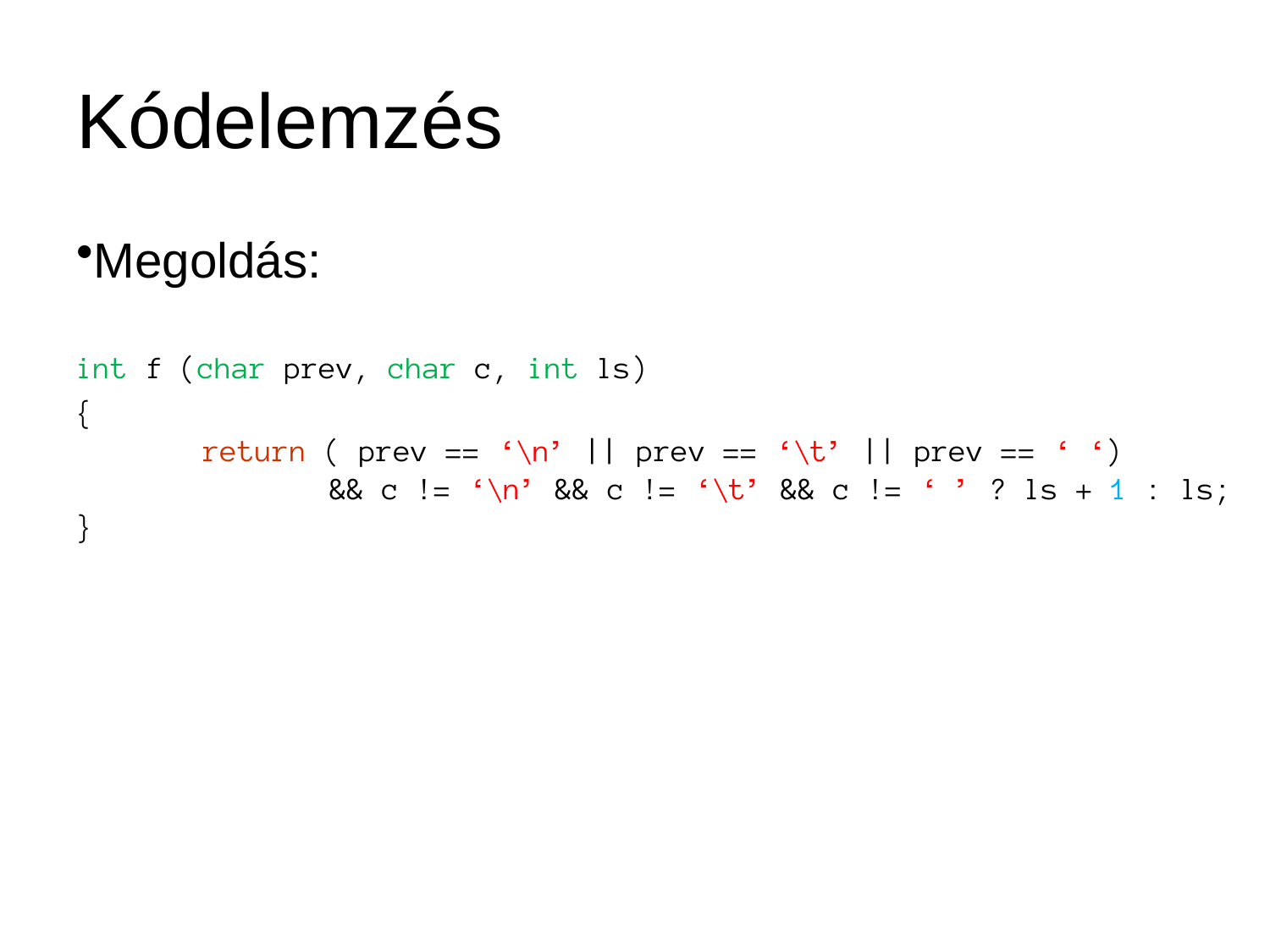

# Kódelemzés
Megoldás:
int f (char prev, char c, int ls)
{
	return ( prev == ‘\n’ || prev == ‘\t’ || prev == ‘ ‘)
		&& c != ‘\n’ && c != ‘\t’ && c != ‘ ’ ? ls + 1 : ls;
}